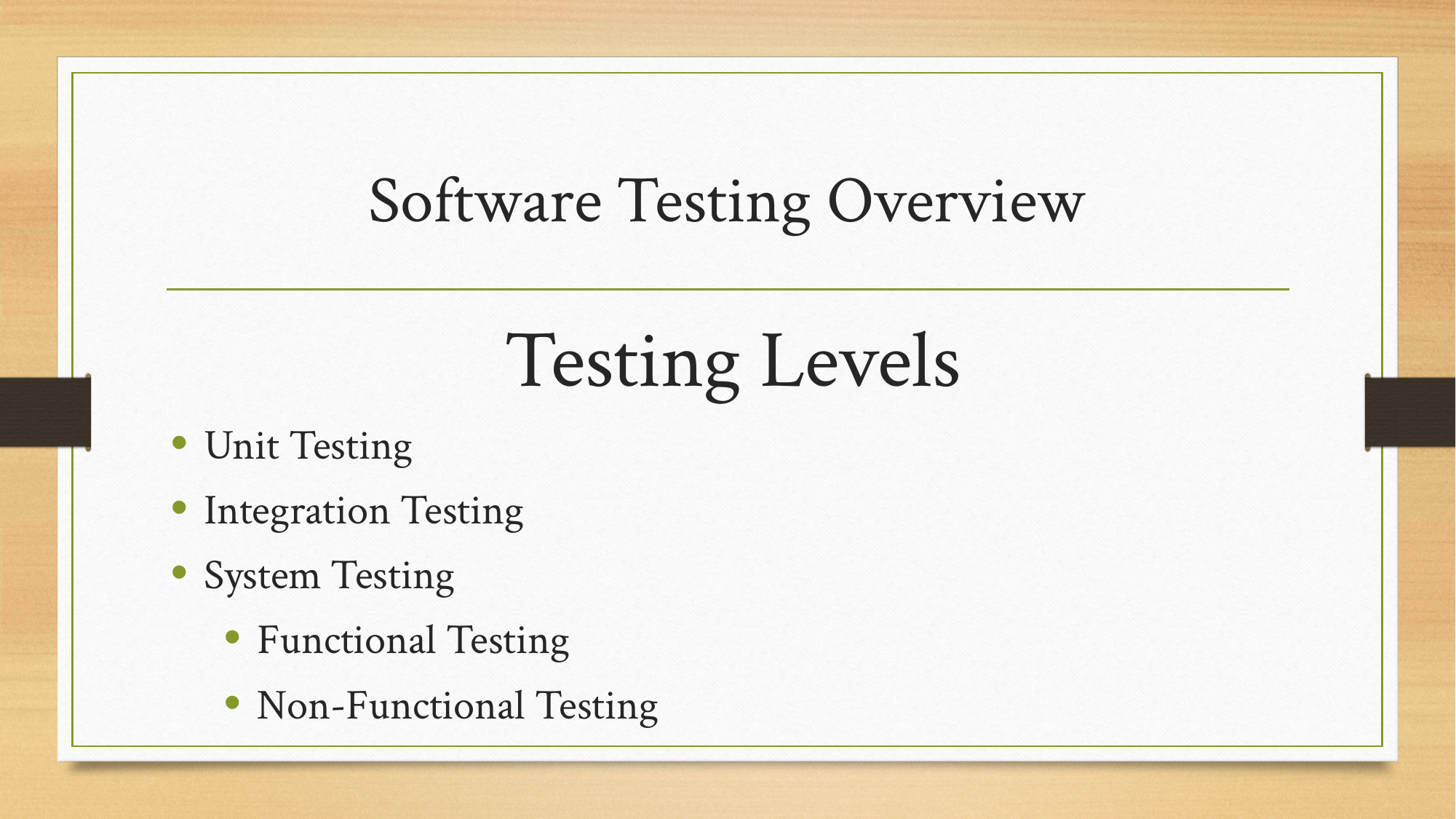

# Software Testing Overview
Testing Levels
Unit Testing
Integration Testing
System Testing
Functional Testing
Non-Functional Testing